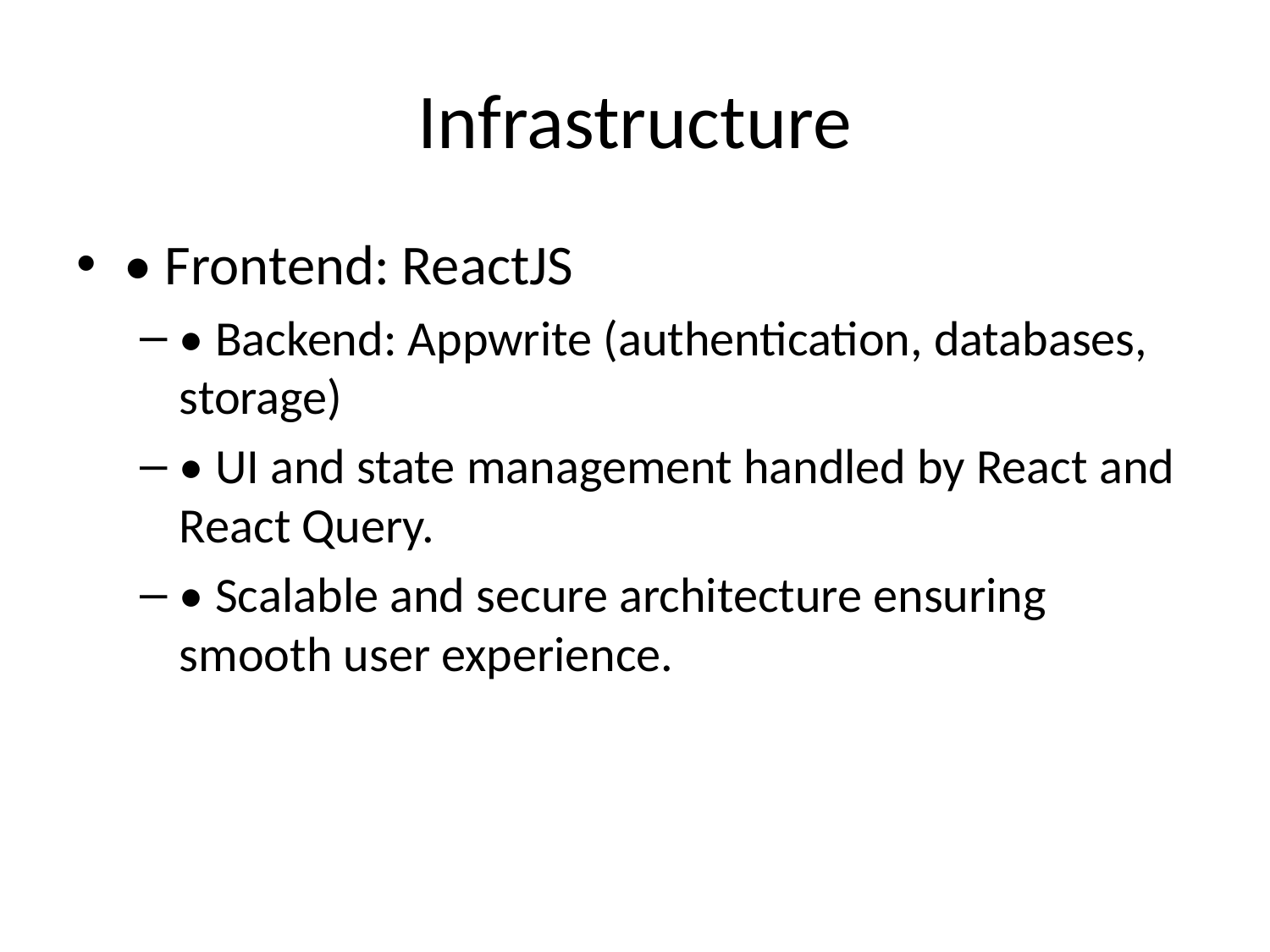

# Infrastructure
• Frontend: ReactJS
• Backend: Appwrite (authentication, databases, storage)
• UI and state management handled by React and React Query.
• Scalable and secure architecture ensuring smooth user experience.